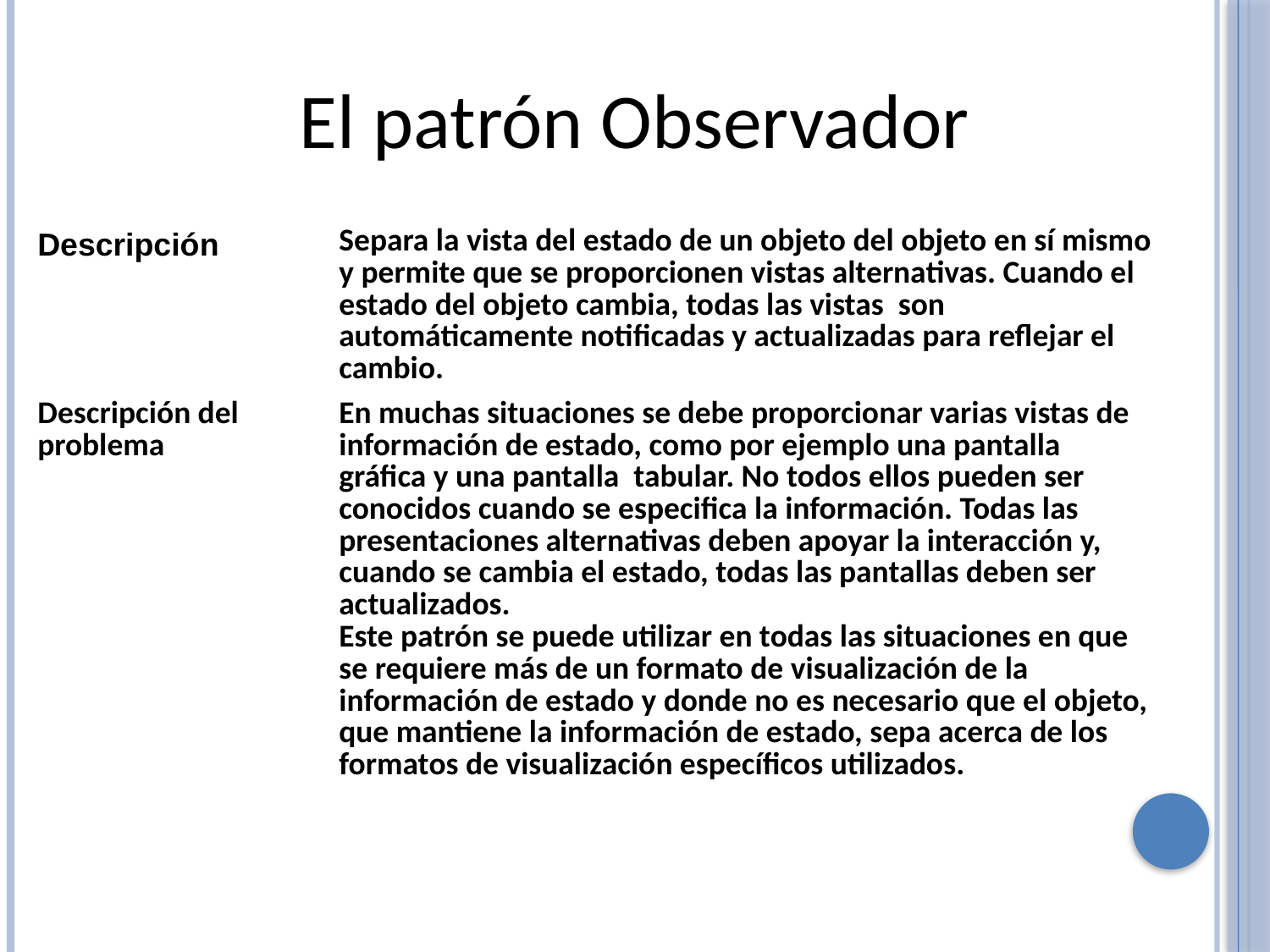

El patrón Observador
| Nombre del patrón | Observador |
| --- | --- |
| Descripción | Separa la vista del estado de un objeto del objeto en sí mismo y permite que se proporcionen vistas alternativas. Cuando el estado del objeto cambia, todas las vistas son automáticamente notificadas y actualizadas para reflejar el cambio. |
| Descripción del problema | En muchas situaciones se debe proporcionar varias vistas de información de estado, como por ejemplo una pantalla gráfica y una pantalla tabular. No todos ellos pueden ser conocidos cuando se especifica la información. Todas las presentaciones alternativas deben apoyar la interacción y, cuando se cambia el estado, todas las pantallas deben ser actualizados. Este patrón se puede utilizar en todas las situaciones en que se requiere más de un formato de visualización de la información de estado y donde no es necesario que el objeto, que mantiene la información de estado, sepa acerca de los formatos de visualización específicos utilizados. |